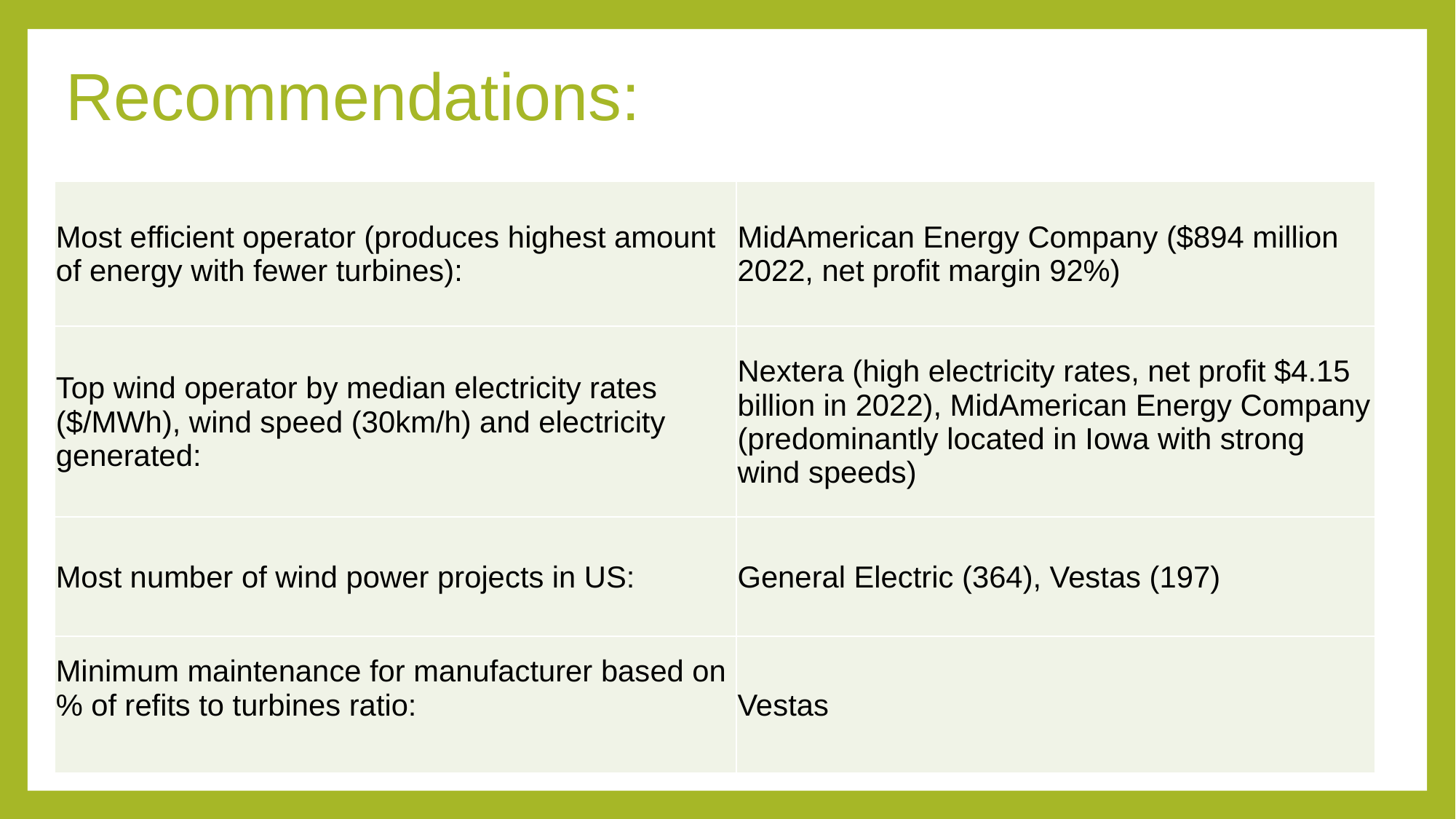

# Recommendations:
| Most efficient operator (produces highest amount of energy with fewer turbines): | MidAmerican Energy Company ($894 million 2022, net profit margin 92%) |
| --- | --- |
| Top wind operator by median electricity rates ($/MWh), wind speed (30km/h) and electricity generated: | Nextera (high electricity rates, net profit $4.15 billion in 2022), MidAmerican Energy Company (predominantly located in Iowa with strong wind speeds) |
| Most number of wind power projects in US: | General Electric (364), Vestas (197) |
| Minimum maintenance for manufacturer based on % of refits to turbines ratio: | Vestas |